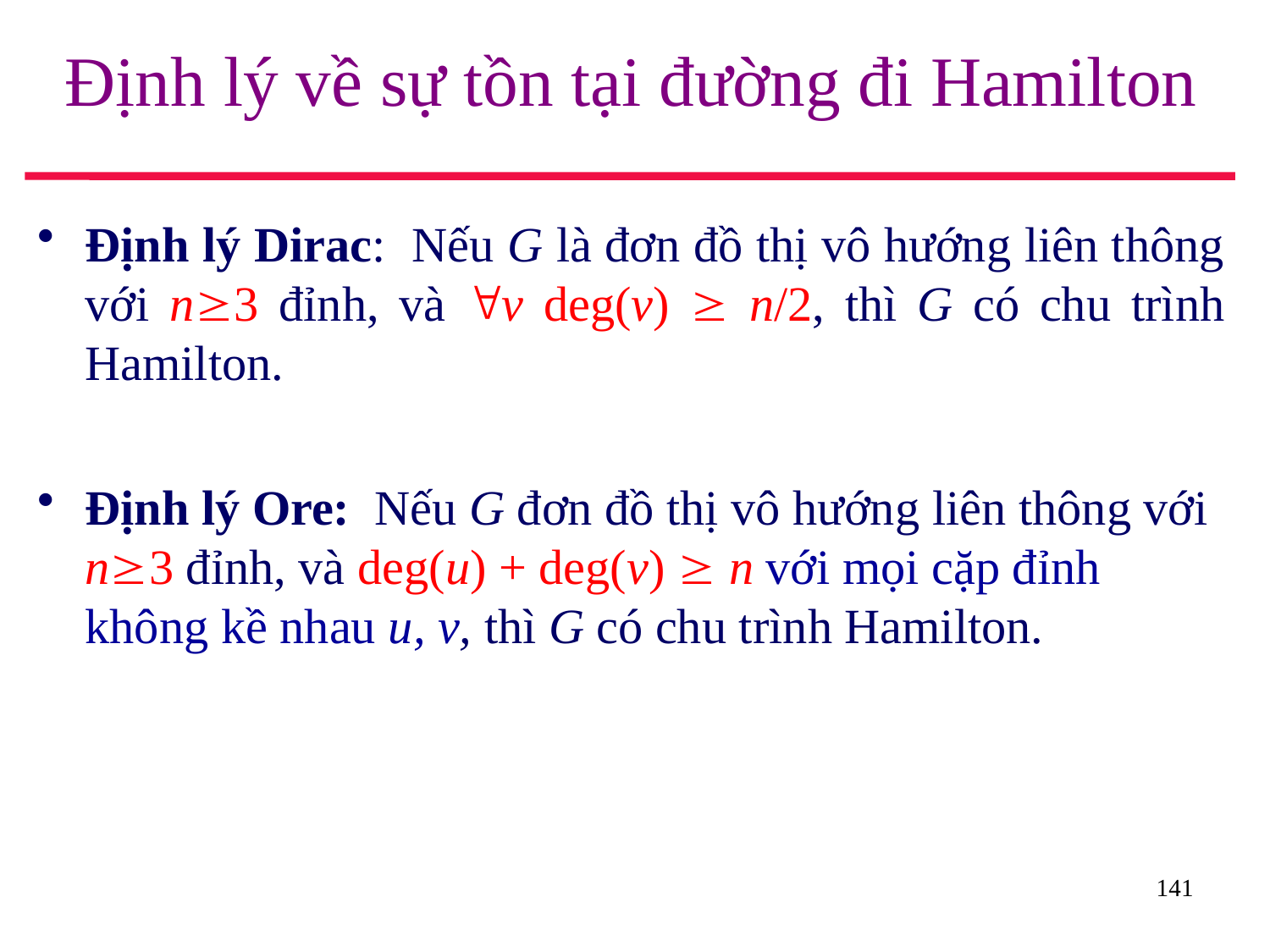

# Định lý về sự tồn tại đường đi Hamilton
Định lý Dirac:  Nếu G là đơn đồ thị vô hướng liên thông với n≥3 đỉnh, và ∀v deg(v) ≥ n/2, thì G có chu trình Hamilton.

Định lý Ore:  Nếu G đơn đồ thị vô hướng liên thông với n≥3 đỉnh, và deg(u) + deg(v) ≥ n với mọi cặp đỉnh không kề nhau u, v, thì G có chu trình Hamilton.

141